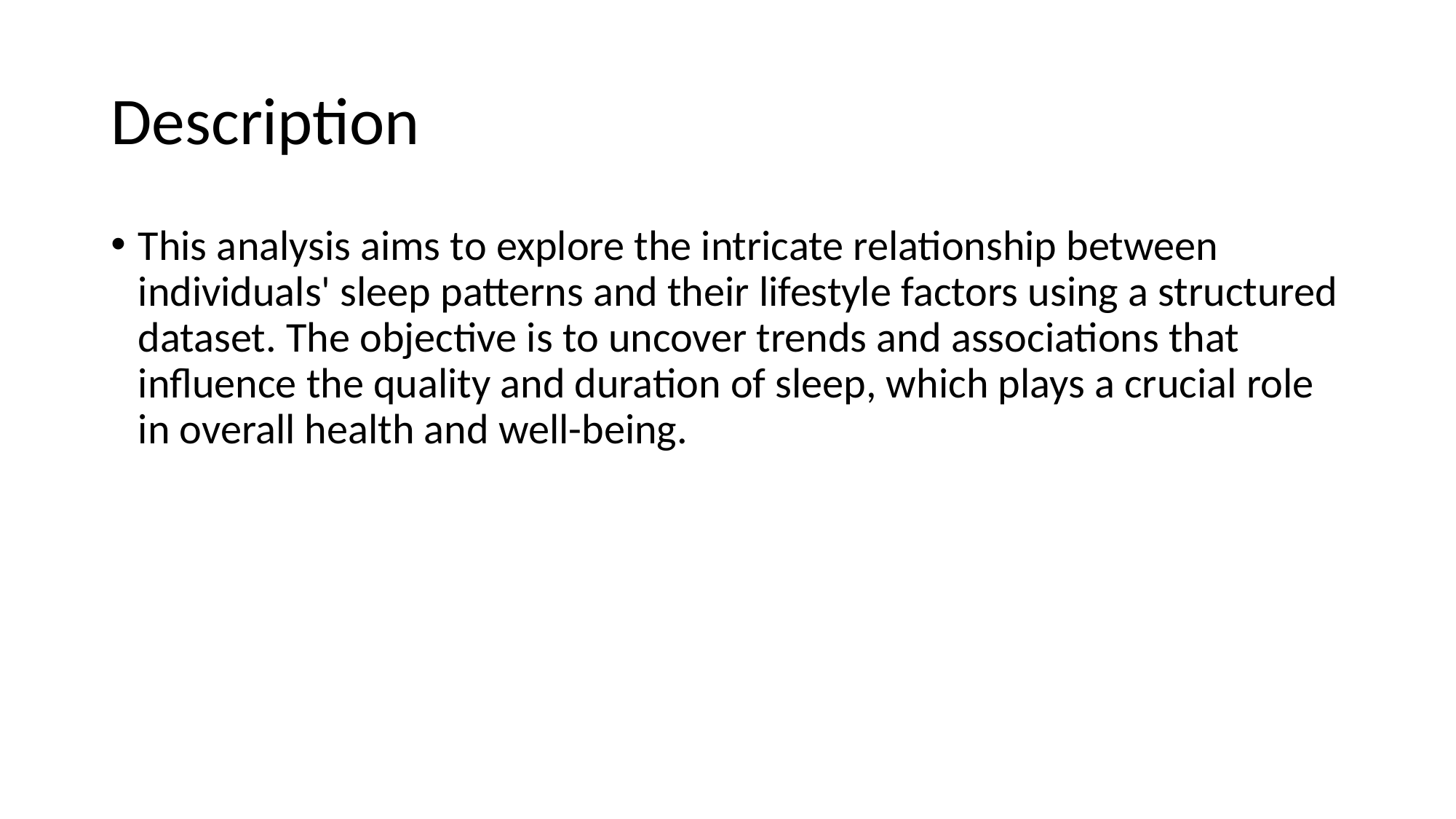

# Description
This analysis aims to explore the intricate relationship between individuals' sleep patterns and their lifestyle factors using a structured dataset. The objective is to uncover trends and associations that influence the quality and duration of sleep, which plays a crucial role in overall health and well-being.